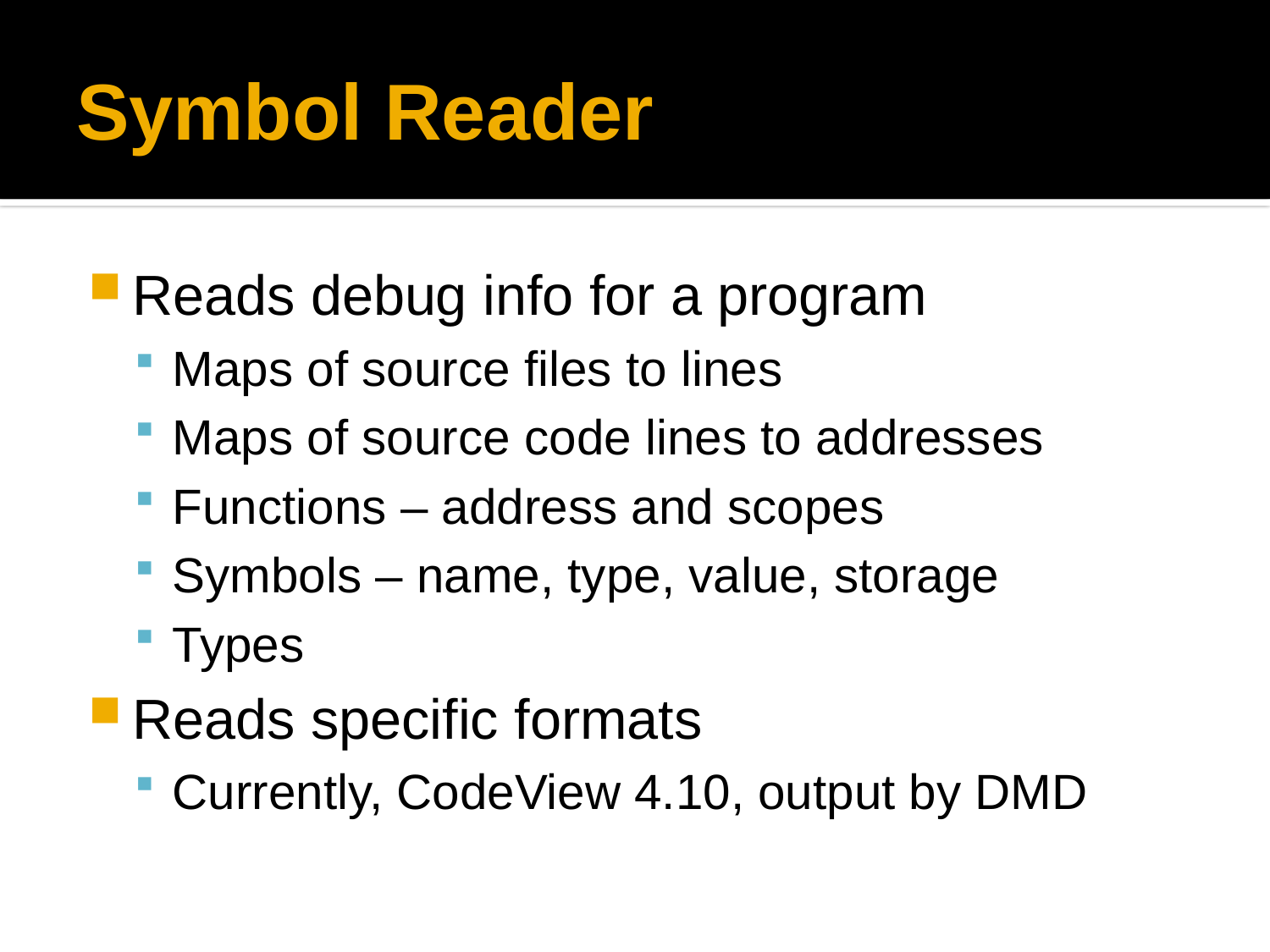

# Symbol Reader
Reads debug info for a program
Maps of source files to lines
Maps of source code lines to addresses
Functions – address and scopes
Symbols – name, type, value, storage
Types
Reads specific formats
Currently, CodeView 4.10, output by DMD